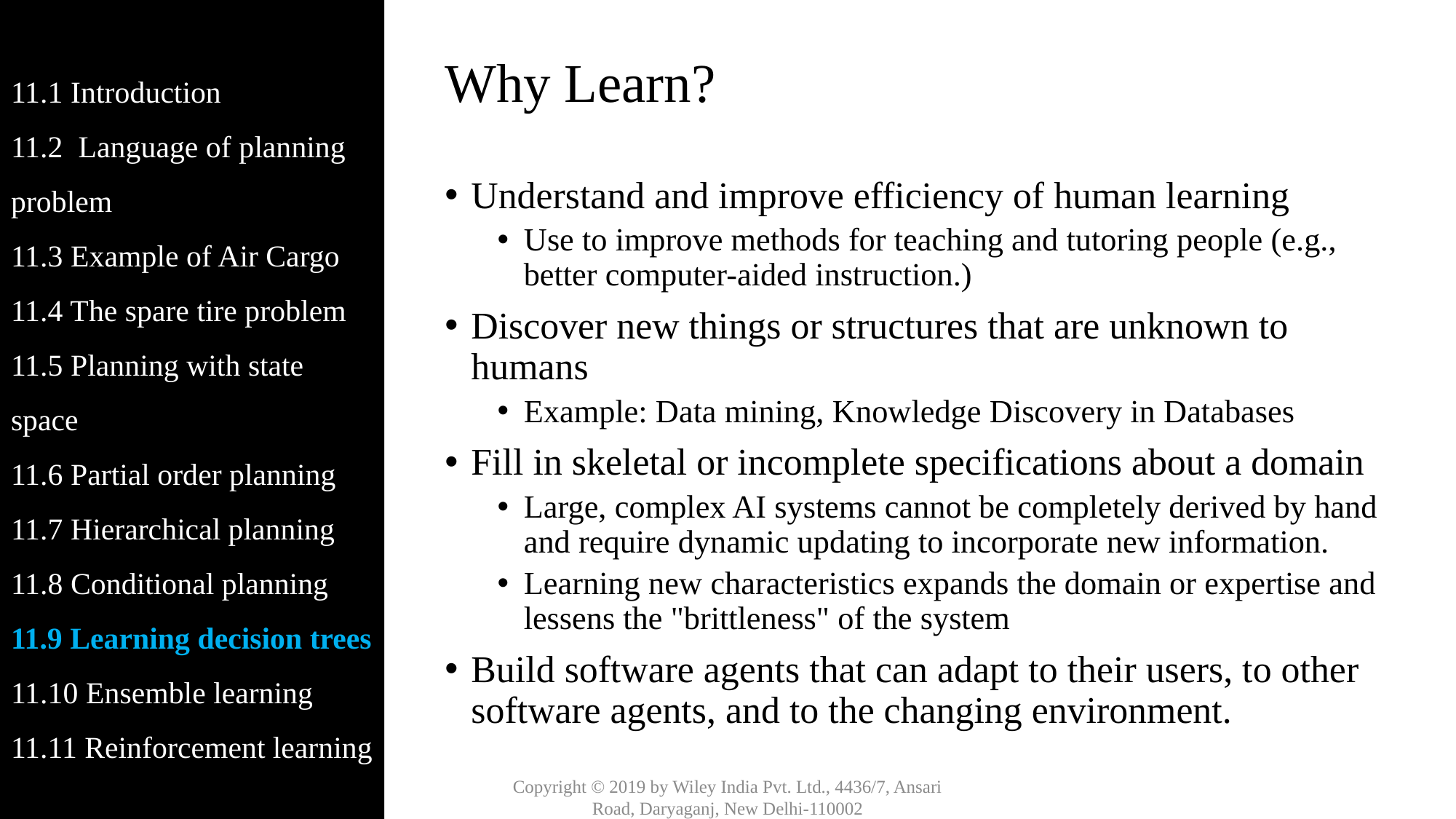

11.1 Introduction
11.2  Language of planning problem
11.3 Example of Air Cargo
11.4 The spare tire problem
11.5 Planning with state space
11.6 Partial order planning
11.7 Hierarchical planning
11.8 Conditional planning
11.9 Learning decision trees
11.10 Ensemble learning
11.11 Reinforcement learning
# Why Learn?
Understand and improve efficiency of human learning
Use to improve methods for teaching and tutoring people (e.g., better computer-aided instruction.)
Discover new things or structures that are unknown to humans
Example: Data mining, Knowledge Discovery in Databases
Fill in skeletal or incomplete specifications about a domain
Large, complex AI systems cannot be completely derived by hand and require dynamic updating to incorporate new information.
Learning new characteristics expands the domain or expertise and lessens the "brittleness" of the system
Build software agents that can adapt to their users, to other software agents, and to the changing environment.
Copyright © 2019 by Wiley India Pvt. Ltd., 4436/7, Ansari Road, Daryaganj, New Delhi-110002